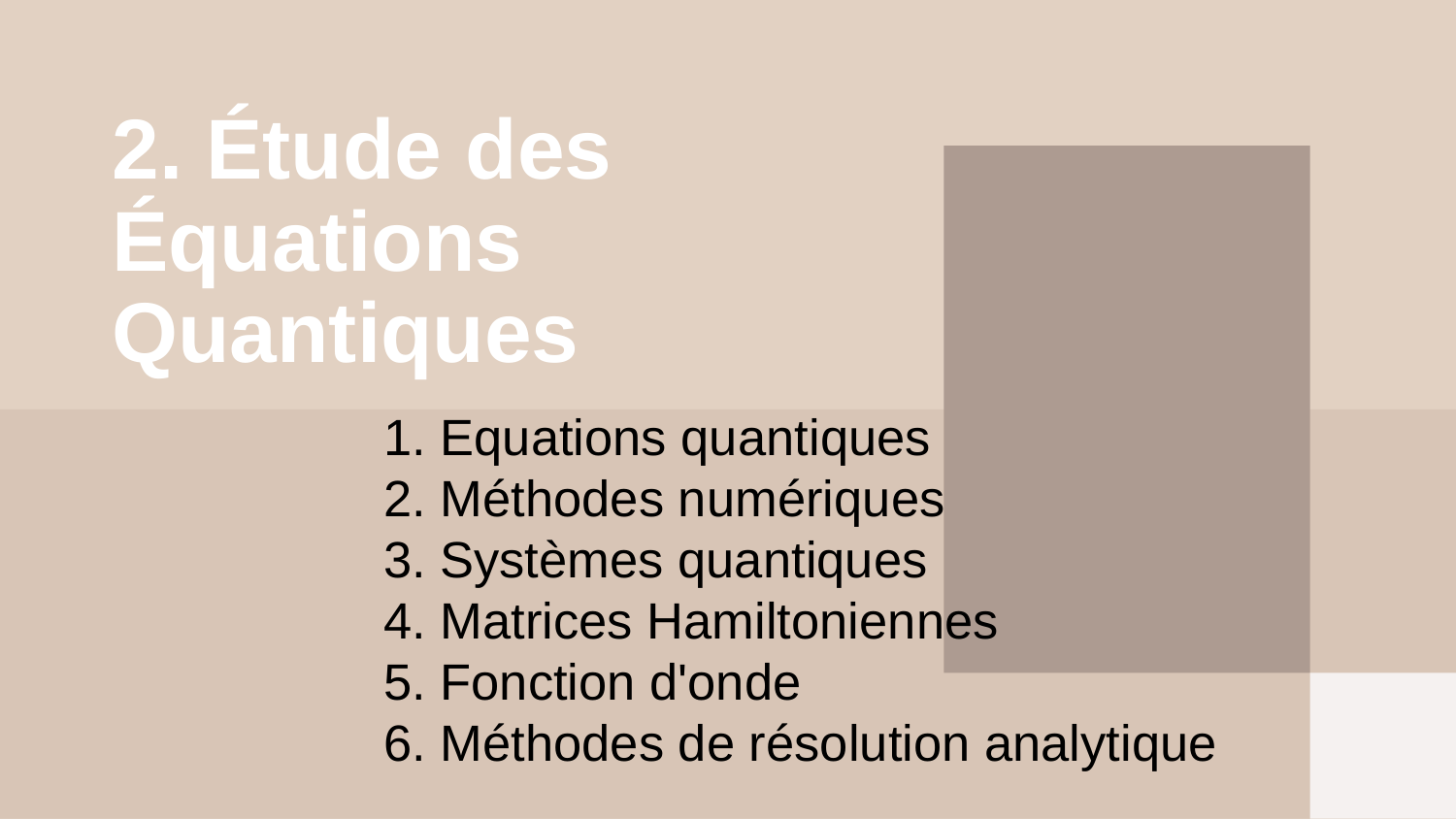

# 2. Étude des Équations Quantiques

1. Equations quantiques
2. Méthodes numériques
3. Systèmes quantiques
4. Matrices Hamiltoniennes
5. Fonction d'onde
6. Méthodes de résolution analytique